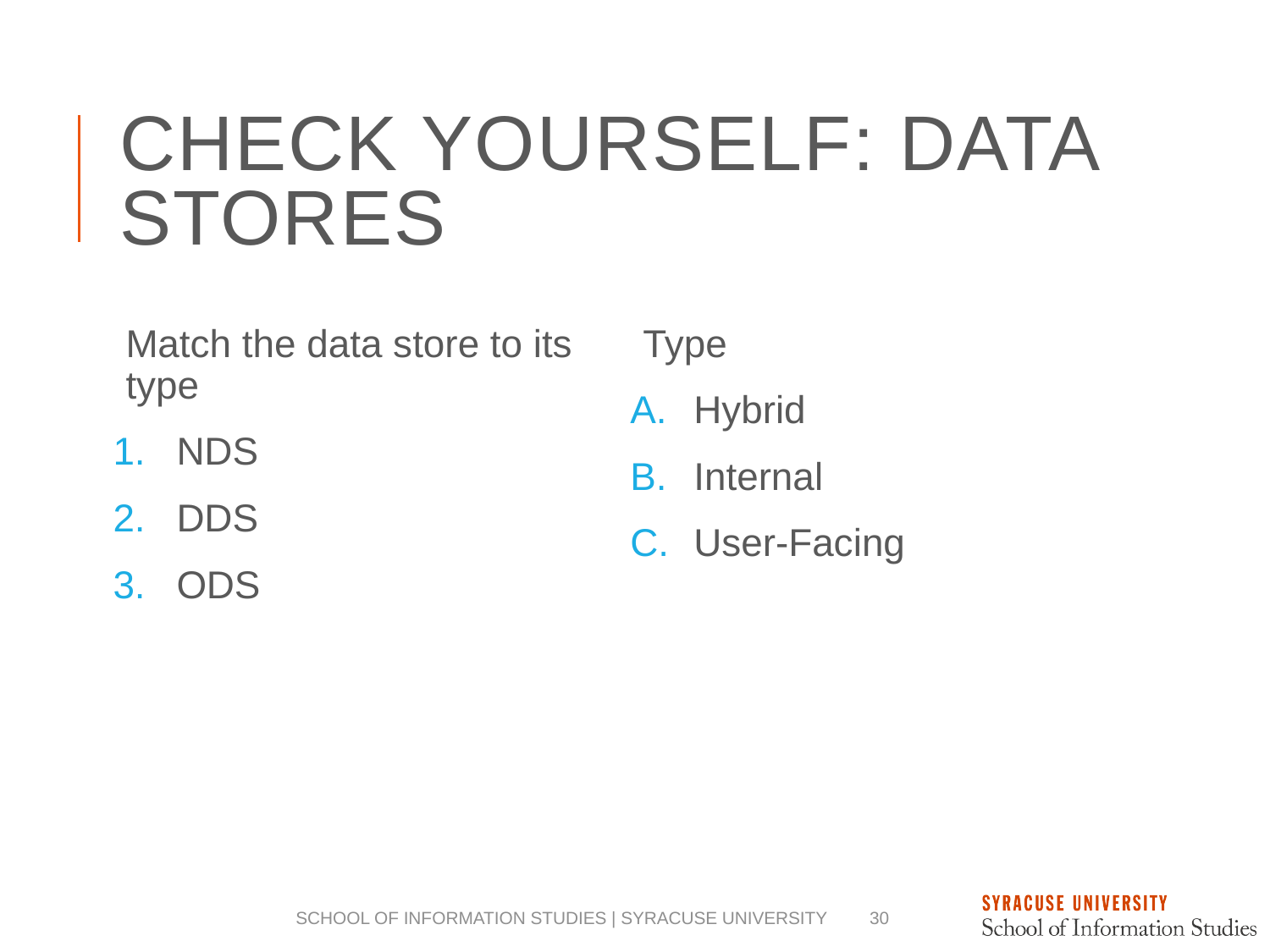

# Check Yourself: Data Stores
Match the data store to its type
NDS
DDS
ODS

Type
Hybrid
Internal
User-Facing
School of Information Studies | Syracuse University
30